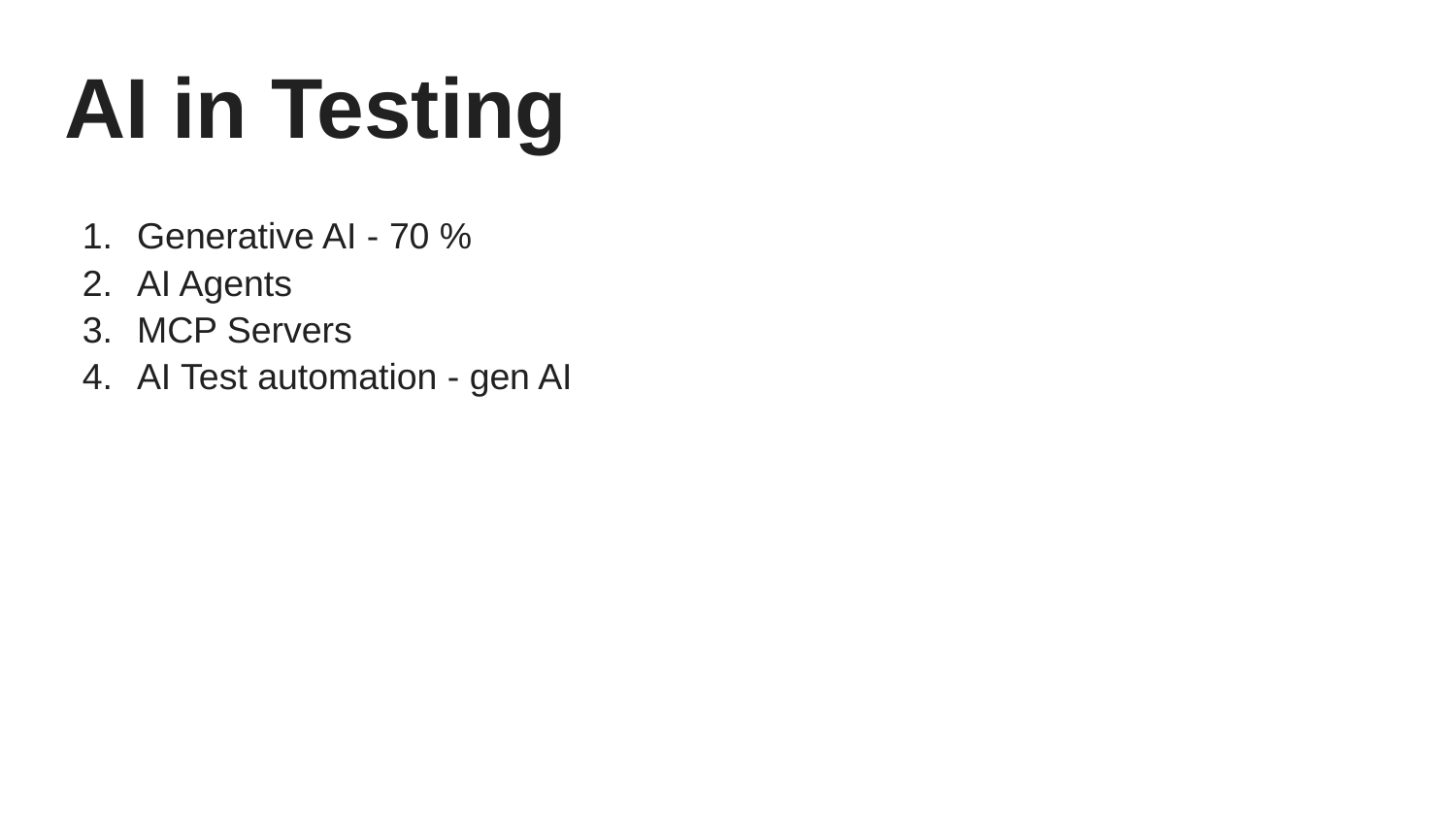

# AI in Testing
Generative AI - 70 %
AI Agents
MCP Servers
AI Test automation - gen AI